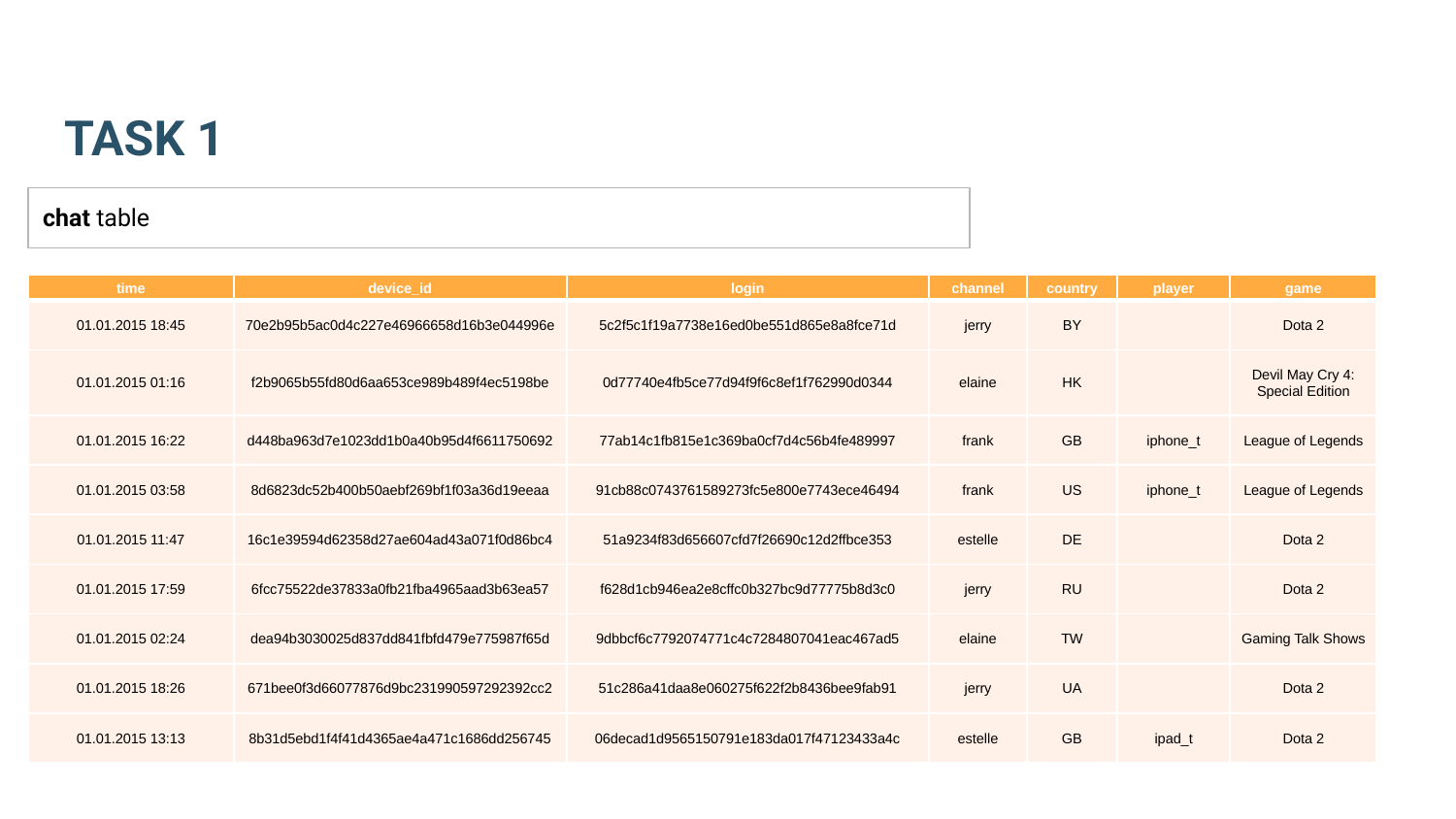

TASK 1
chat table
| time | device\_id | login | channel | country | player | game |
| --- | --- | --- | --- | --- | --- | --- |
| 01.01.2015 18:45 | 70e2b95b5ac0d4c227e46966658d16b3e044996e | 5c2f5c1f19a7738e16ed0be551d865e8a8fce71d | jerry | BY |  | Dota 2 |
| 01.01.2015 01:16 | f2b9065b55fd80d6aa653ce989b489f4ec5198be | 0d77740e4fb5ce77d94f9f6c8ef1f762990d0344 | elaine | HK |  | Devil May Cry 4: Special Edition |
| 01.01.2015 16:22 | d448ba963d7e1023dd1b0a40b95d4f6611750692 | 77ab14c1fb815e1c369ba0cf7d4c56b4fe489997 | frank | GB | iphone\_t | League of Legends |
| 01.01.2015 03:58 | 8d6823dc52b400b50aebf269bf1f03a36d19eeaa | 91cb88c0743761589273fc5e800e7743ece46494 | frank | US | iphone\_t | League of Legends |
| 01.01.2015 11:47 | 16c1e39594d62358d27ae604ad43a071f0d86bc4 | 51a9234f83d656607cfd7f26690c12d2ffbce353 | estelle | DE |  | Dota 2 |
| 01.01.2015 17:59 | 6fcc75522de37833a0fb21fba4965aad3b63ea57 | f628d1cb946ea2e8cffc0b327bc9d77775b8d3c0 | jerry | RU |  | Dota 2 |
| 01.01.2015 02:24 | dea94b3030025d837dd841fbfd479e775987f65d | 9dbbcf6c7792074771c4c7284807041eac467ad5 | elaine | TW |  | Gaming Talk Shows |
| 01.01.2015 18:26 | 671bee0f3d66077876d9bc231990597292392cc2 | 51c286a41daa8e060275f622f2b8436bee9fab91 | jerry | UA |  | Dota 2 |
| 01.01.2015 13:13 | 8b31d5ebd1f4f41d4365ae4a471c1686dd256745 | 06decad1d9565150791e183da017f47123433a4c | estelle | GB | ipad\_t | Dota 2 |